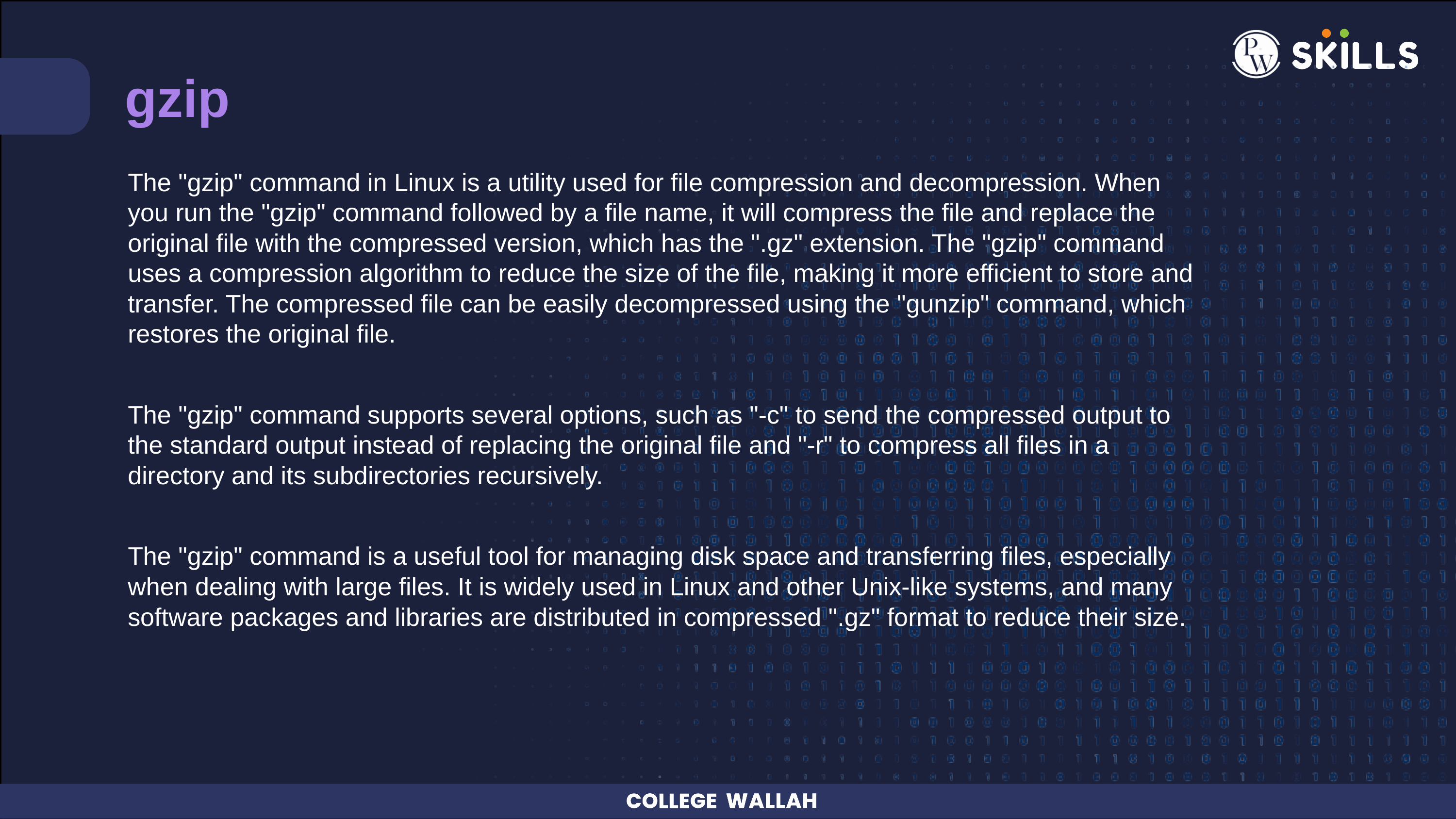

gzip
The "gzip" command in Linux is a utility used for file compression and decompression. When you run the "gzip" command followed by a file name, it will compress the file and replace the original file with the compressed version, which has the ".gz" extension. The "gzip" command uses a compression algorithm to reduce the size of the file, making it more efficient to store and transfer. The compressed file can be easily decompressed using the "gunzip" command, which restores the original file.

The "gzip" command supports several options, such as "-c" to send the compressed output to the standard output instead of replacing the original file and "-r" to compress all files in a directory and its subdirectories recursively.

The "gzip" command is a useful tool for managing disk space and transferring files, especially when dealing with large files. It is widely used in Linux and other Unix-like systems, and many software packages and libraries are distributed in compressed ".gz" format to reduce their size.